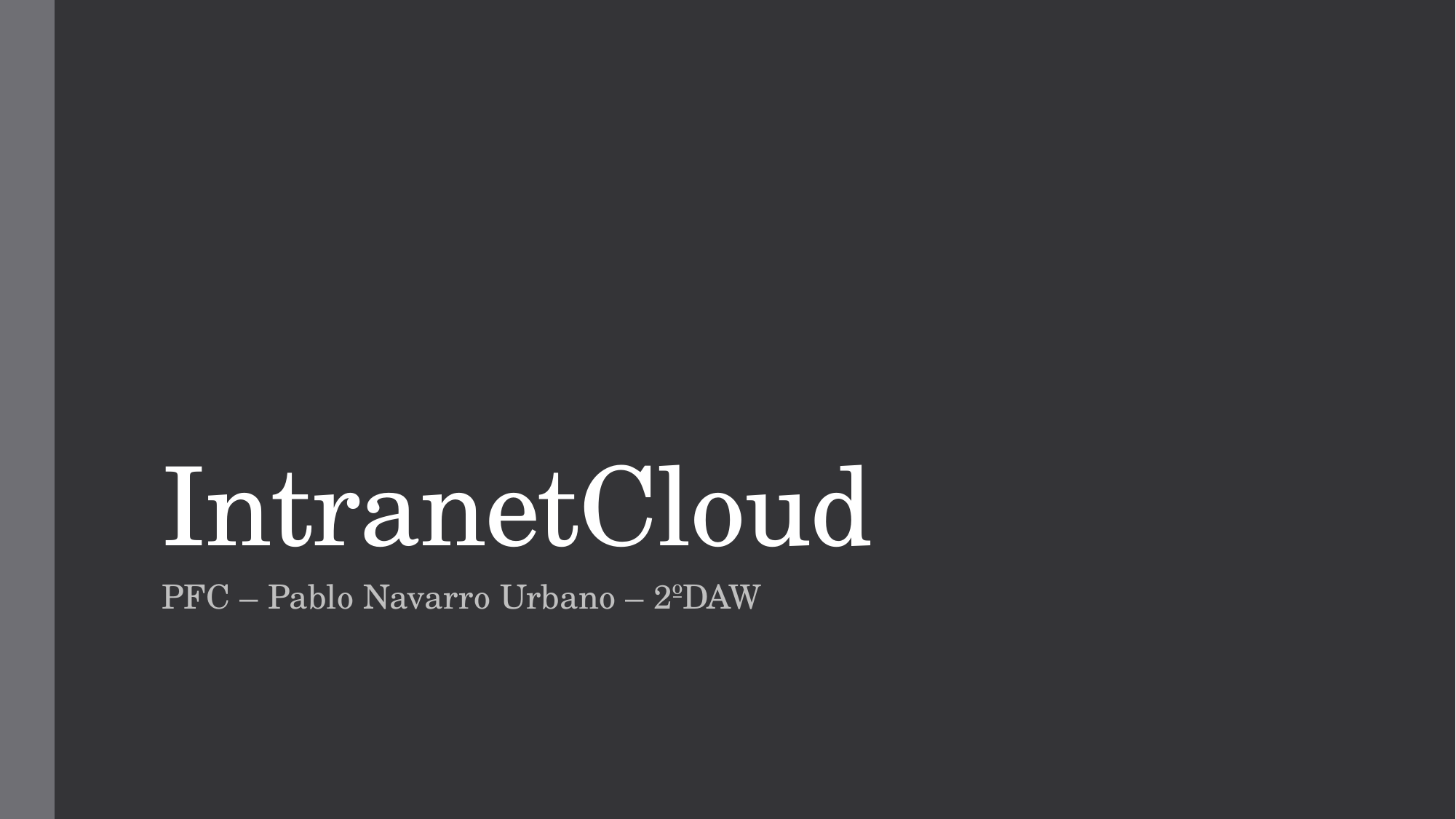

# IntranetCloud
PFC – Pablo Navarro Urbano – 2ºDAW